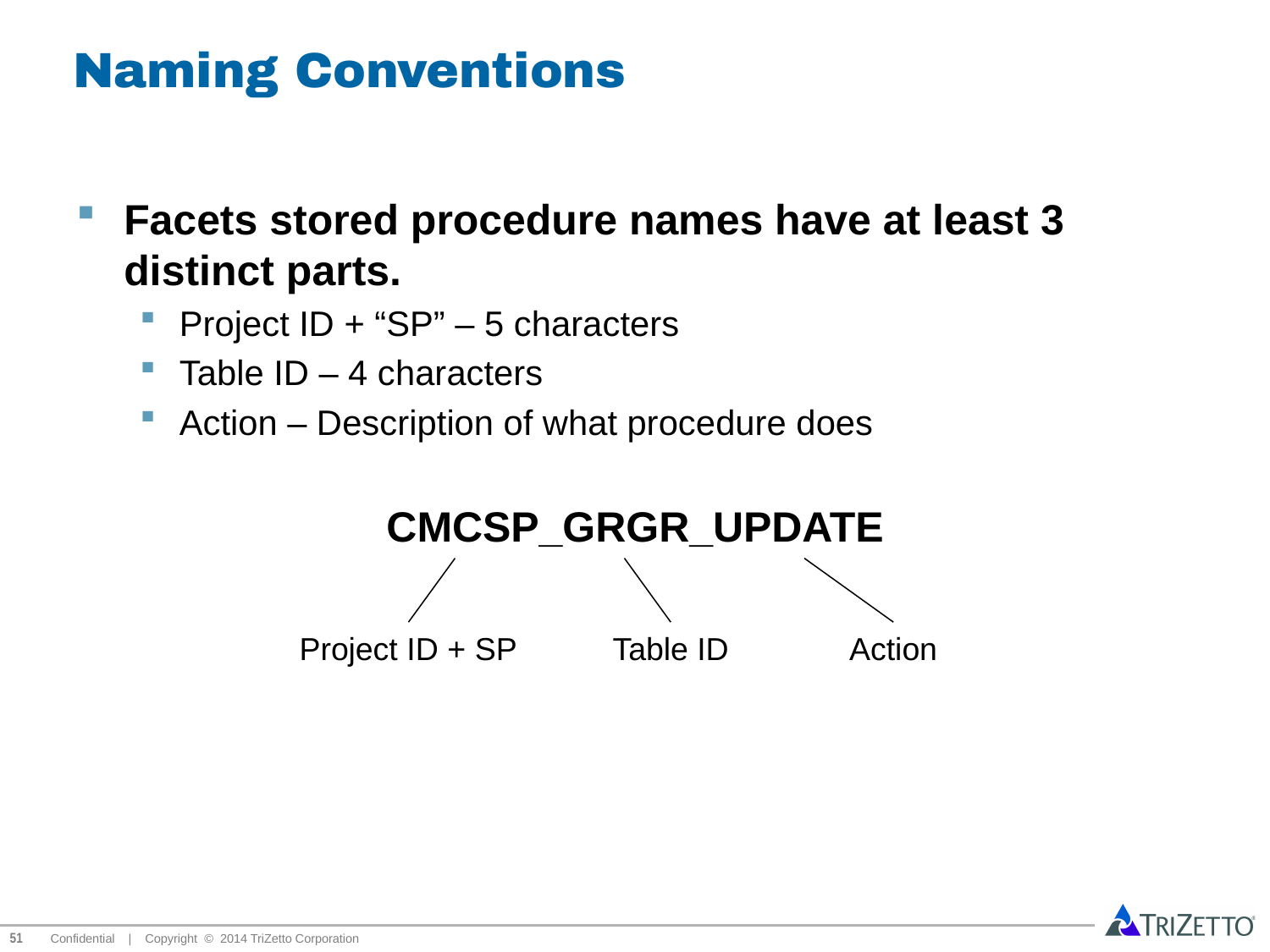

# Naming Conventions
Facets stored procedure names have at least 3 distinct parts.
Project ID + “SP” – 5 characters
Table ID – 4 characters
Action – Description of what procedure does

CMCSP_GRGR_UPDATE

Project ID + SP
Table ID
Action